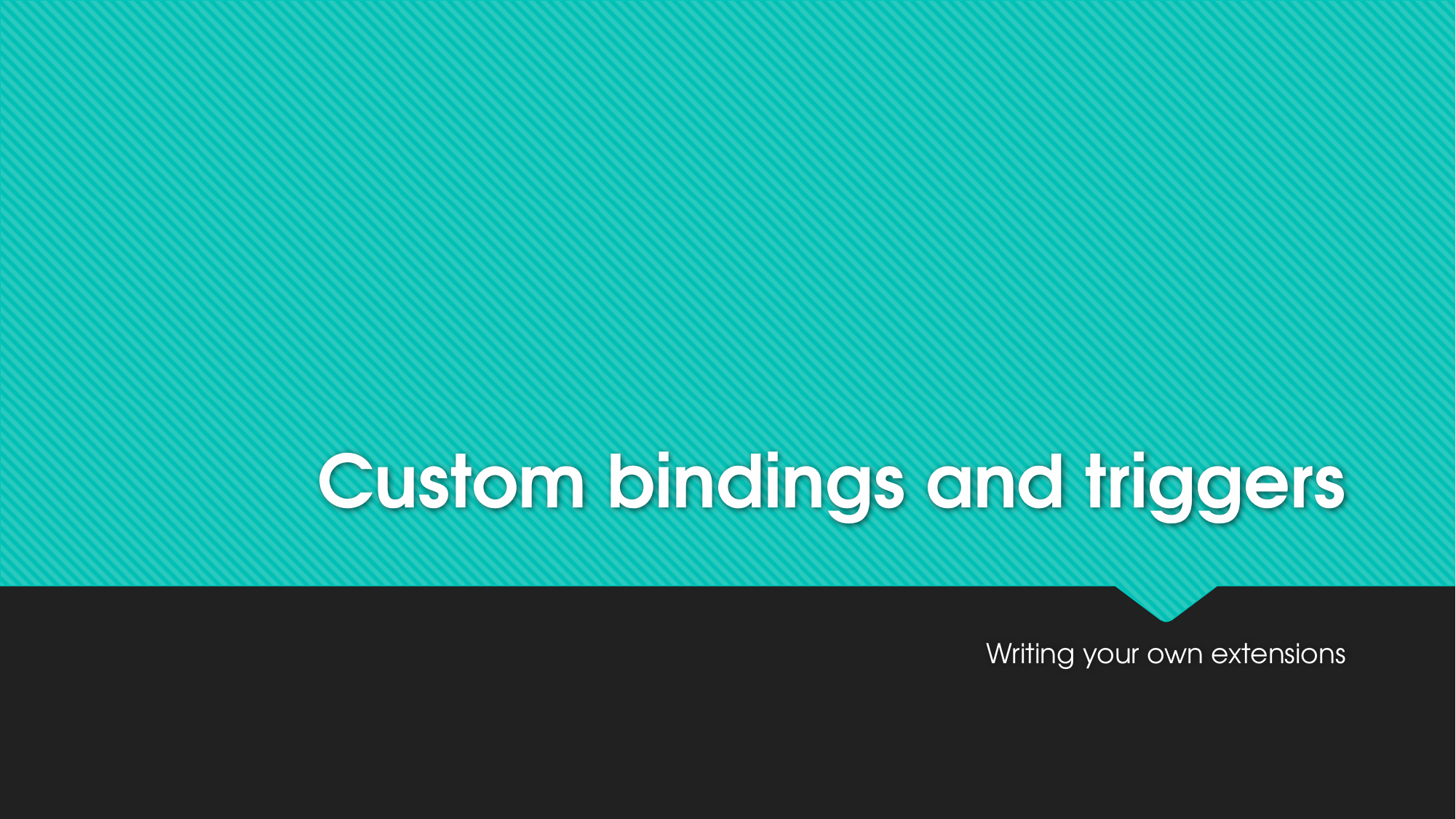

# Custom bindings and triggers
Writing your own extensions